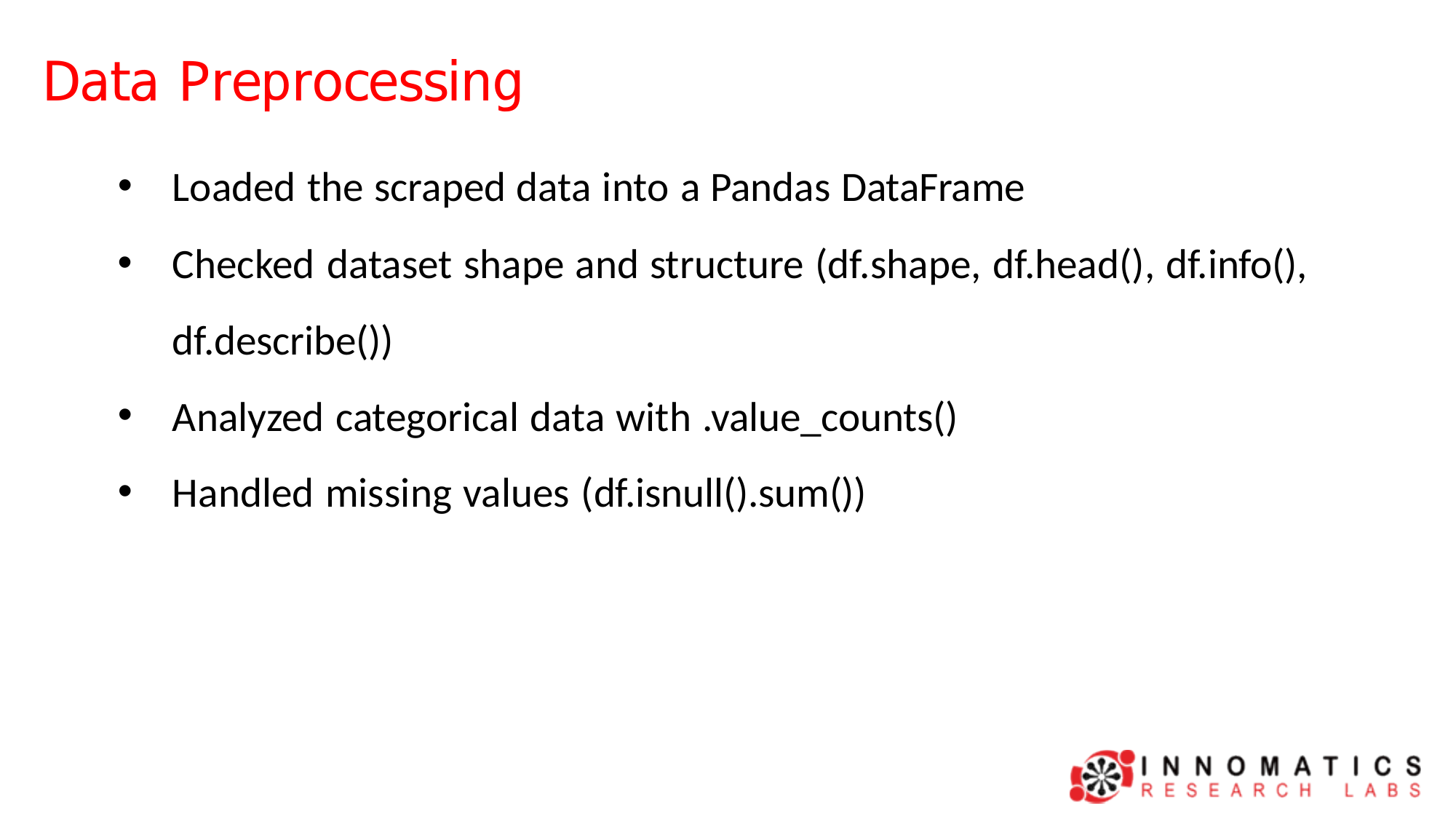

# Data Preprocessing
Loaded the scraped data into a Pandas DataFrame
Checked dataset shape and structure (df.shape, df.head(), df.info(), df.describe())
Analyzed categorical data with .value_counts()
Handled missing values (df.isnull().sum())